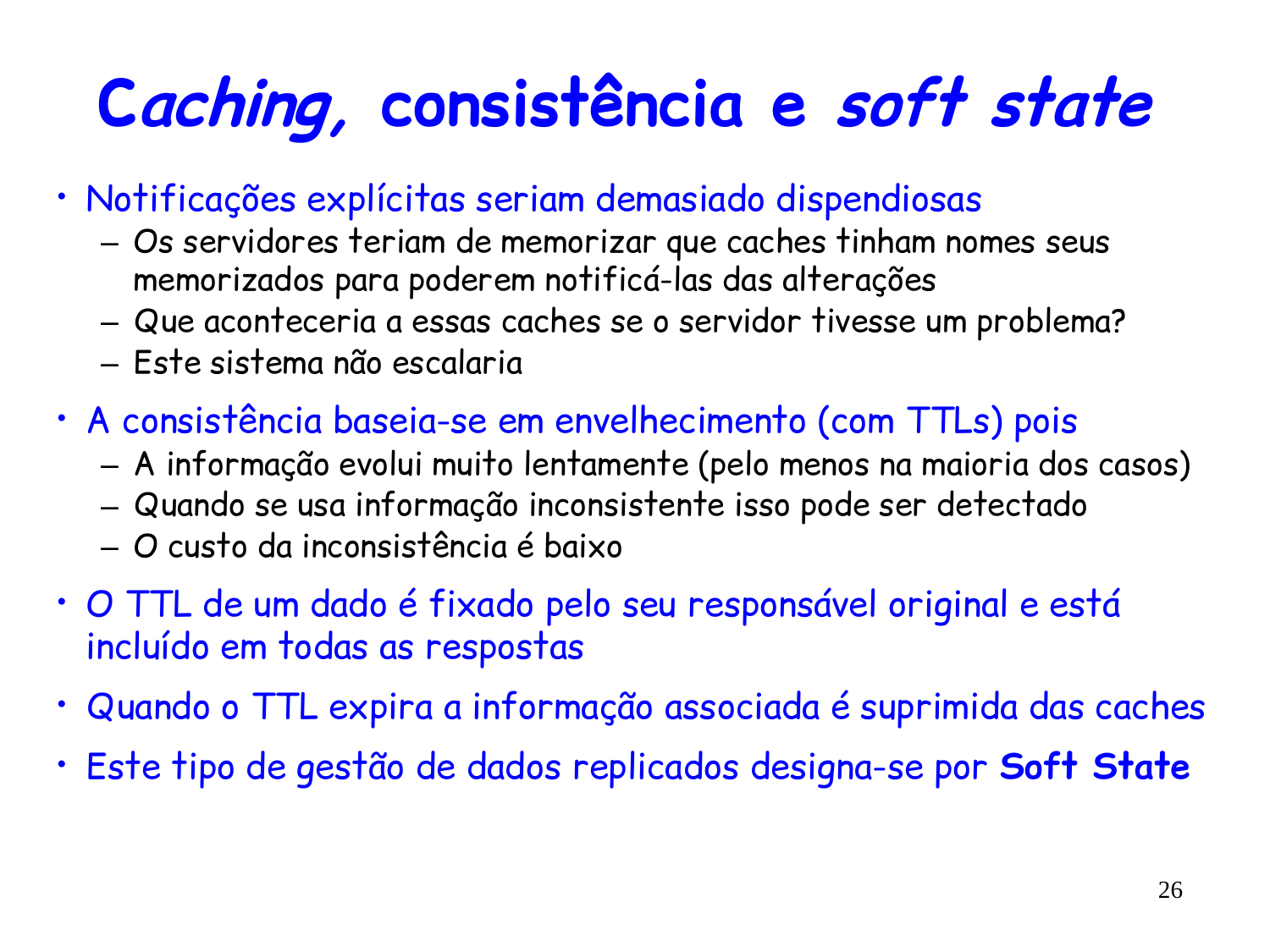

# Caching, consistência e soft state
Notificações explícitas seriam demasiado dispendiosas
Os servidores teriam de memorizar que caches tinham nomes seus memorizados para poderem notificá-las das alterações
Que aconteceria a essas caches se o servidor tivesse um problema?
Este sistema não escalaria
A consistência baseia-se em envelhecimento (com TTLs) pois
A informação evolui muito lentamente (pelo menos na maioria dos casos)
Quando se usa informação inconsistente isso pode ser detectado
O custo da inconsistência é baixo
O TTL de um dado é fixado pelo seu responsável original e está incluído em todas as respostas
Quando o TTL expira a informação associada é suprimida das caches
Este tipo de gestão de dados replicados designa-se por Soft State
26